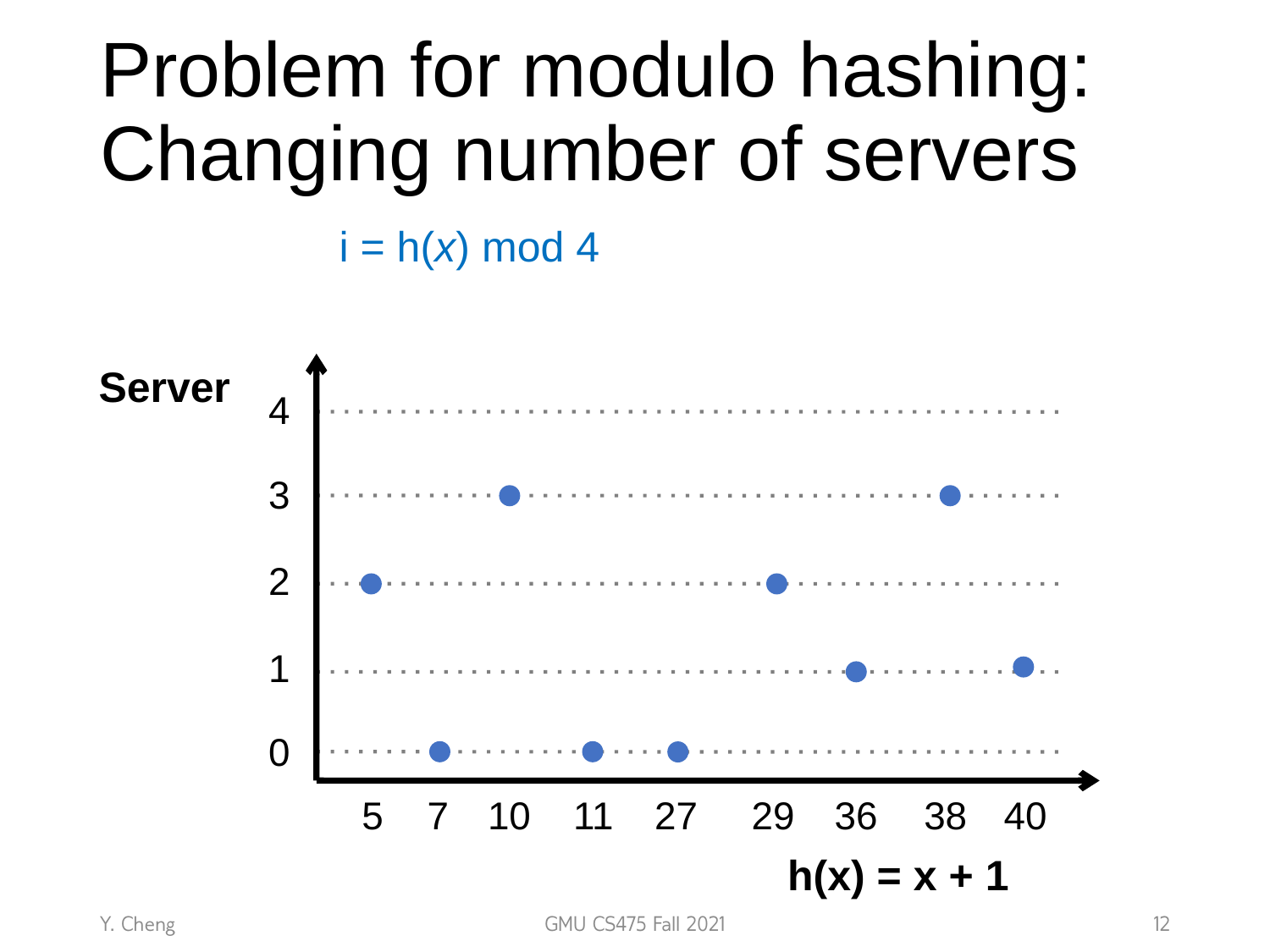

# Problem for modulo hashing: Changing number of servers
i = h(x) mod 4
Server

4
3

2

1

0

5
7
10
11
27
29
36
38
40
h(x) = x + 1
Y. Cheng
GMU CS475 Fall 2021
12